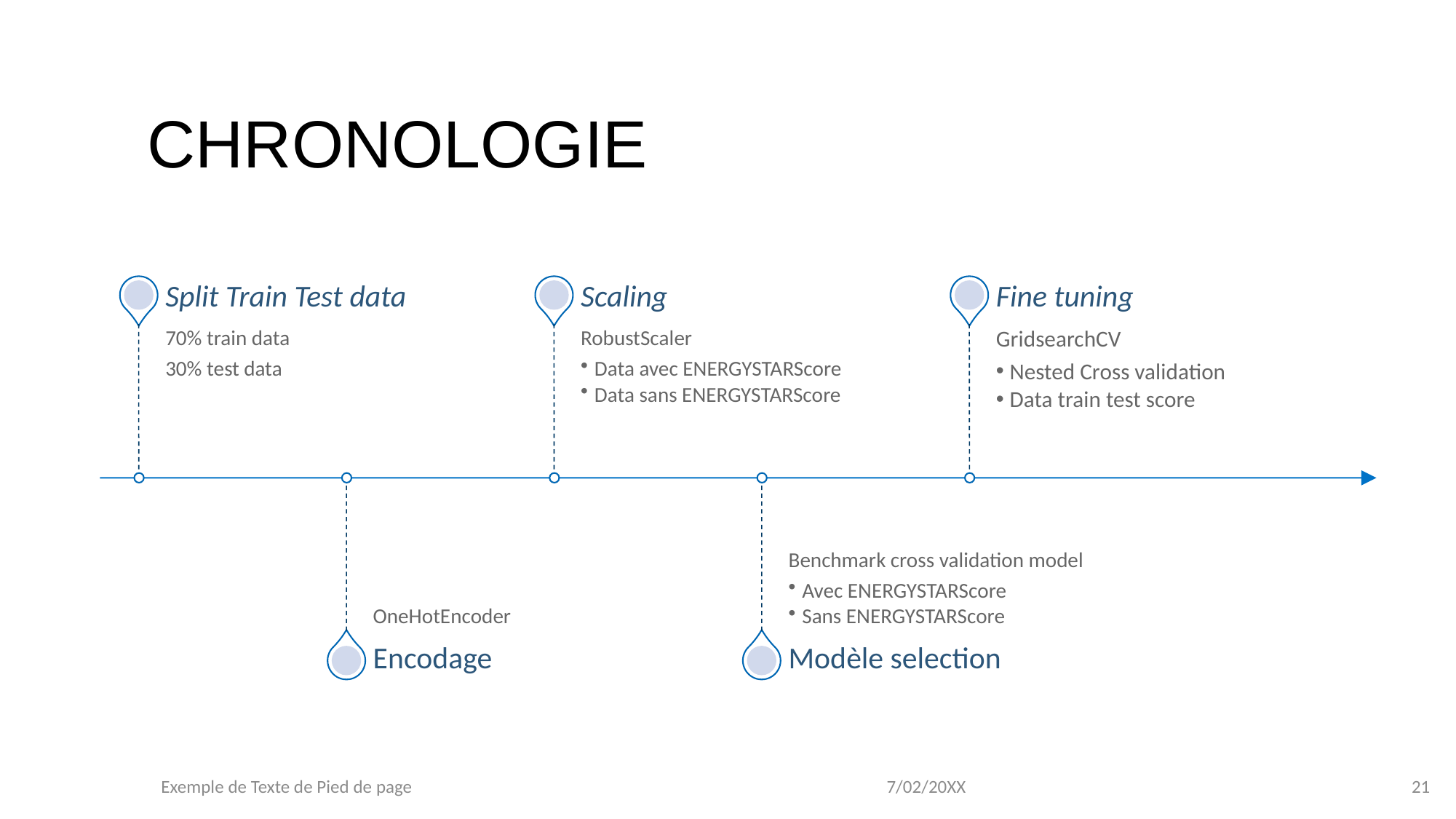

# CHRONOLOGIE
70% train data
30% test data
Split Train Test data
OneHotEncoder
Encodage
RobustScaler
Data avec ENERGYSTARScore
Data sans ENERGYSTARScore
Scaling
Benchmark cross validation model
Avec ENERGYSTARScore
Sans ENERGYSTARScore
Modèle selection
GridsearchCV
Nested Cross validation
Data train test score

Fine tuning
Exemple de Texte de Pied de page
7/02/20XX
21